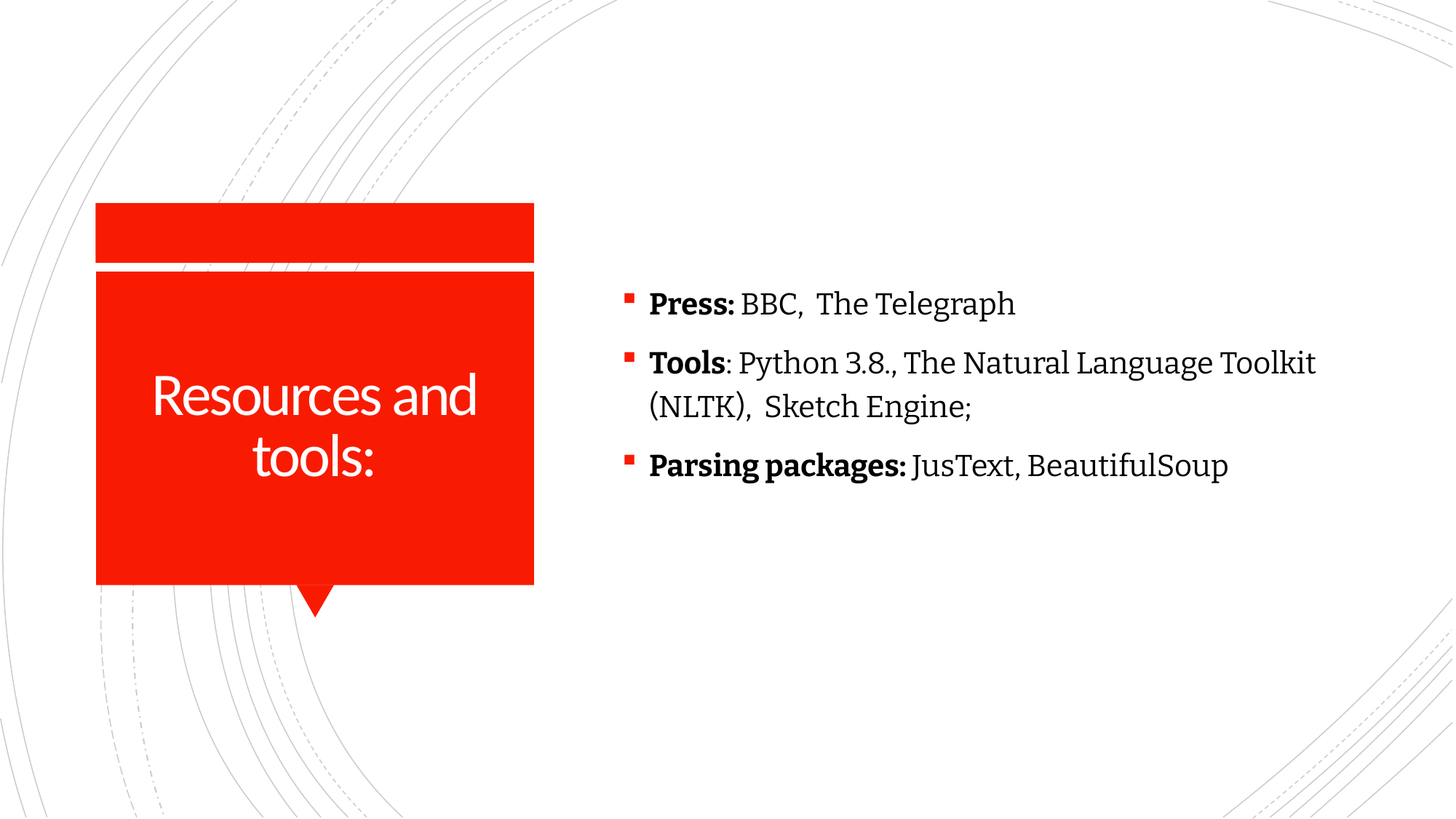

Press: BBC,  The Telegraph
Tools: Python 3.8., The Natural Language Toolkit (NLTK),  Sketch Engine;
Parsing packages: JusText, BeautifulSoup

# Resources and tools: